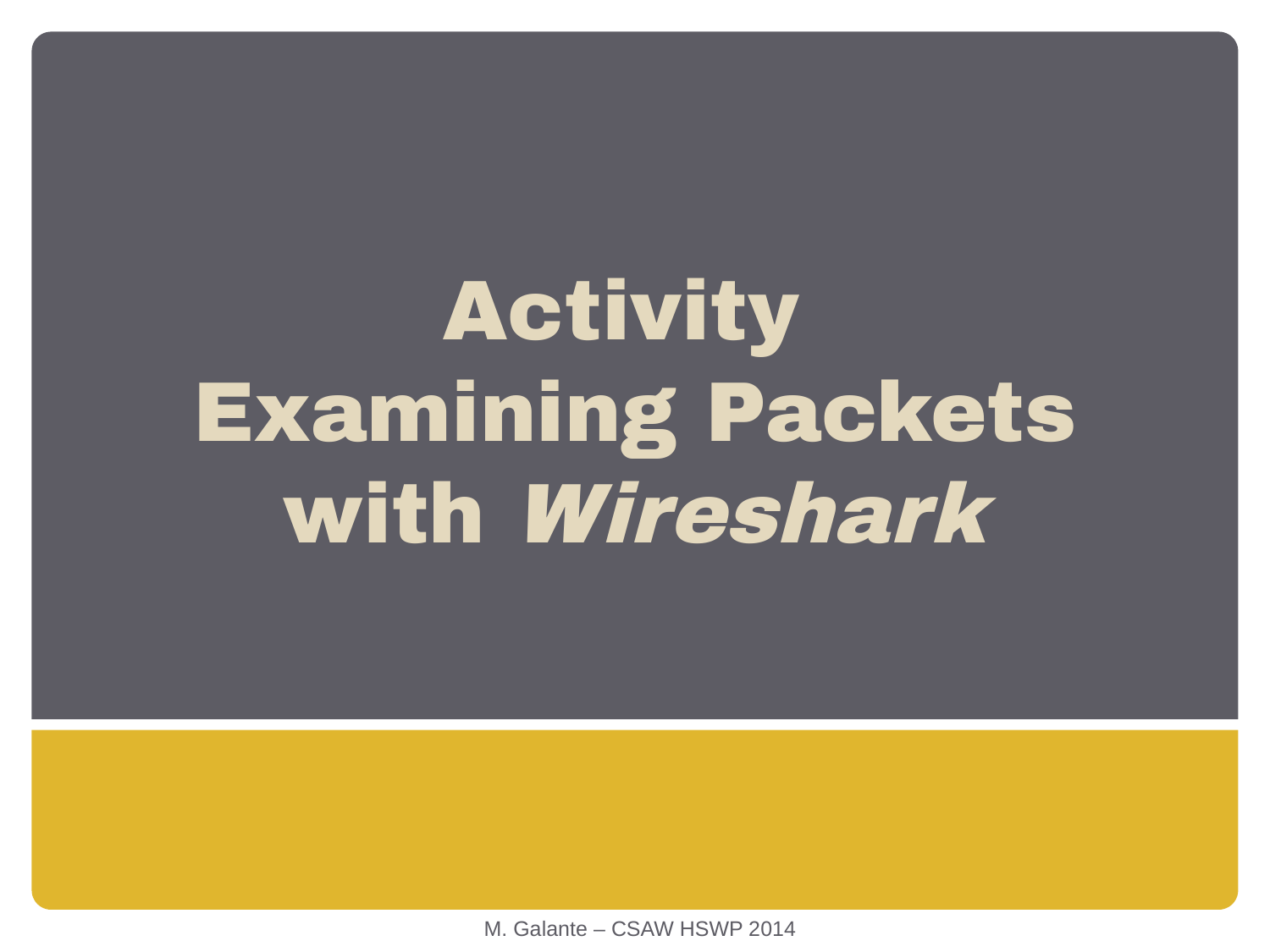

# Activity Examining Packets with Wireshark

M. Galante – CSAW HSWP 2014